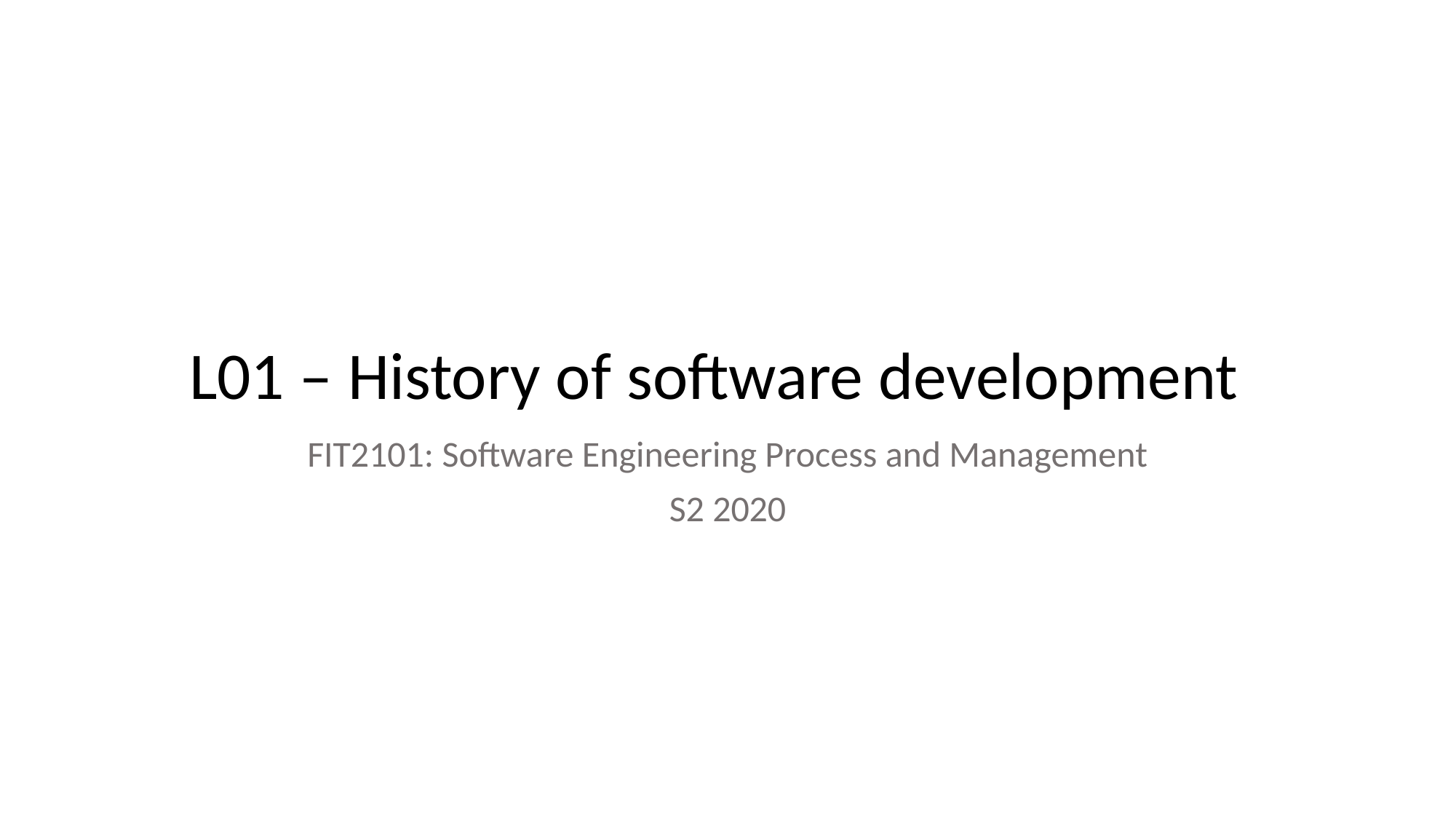

# L01 – History of software development
FIT2101: Software Engineering Process and Management
S2 2020